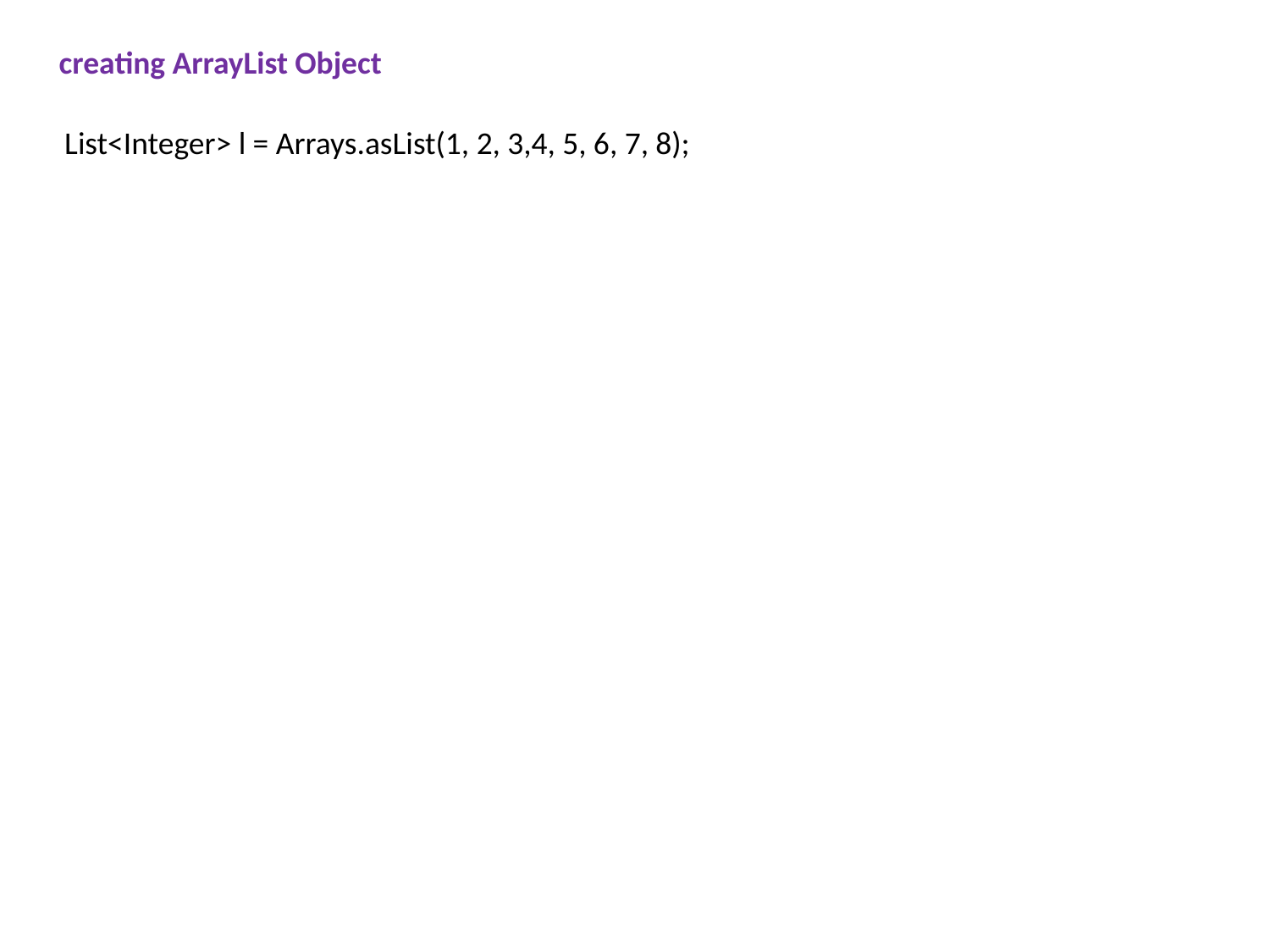

creating ArrayList Object
 List<Integer> l = Arrays.asList(1, 2, 3,4, 5, 6, 7, 8);